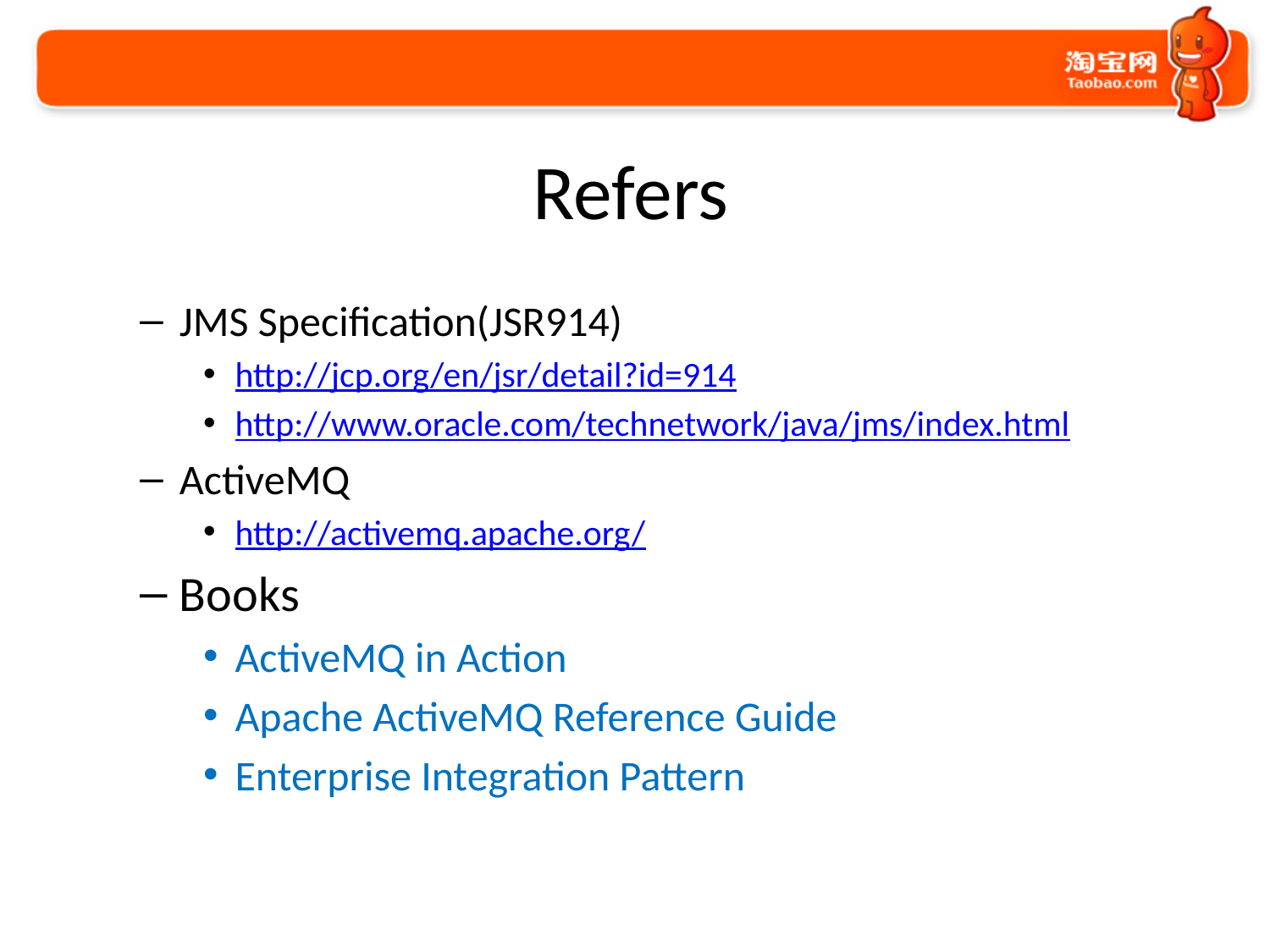

# Refers
JMS Specification(JSR914)
http://jcp.org/en/jsr/detail?id=914
http://www.oracle.com/technetwork/java/jms/index.html
ActiveMQ
http://activemq.apache.org/
Books
ActiveMQ in Action
Apache ActiveMQ Reference Guide
Enterprise Integration Pattern